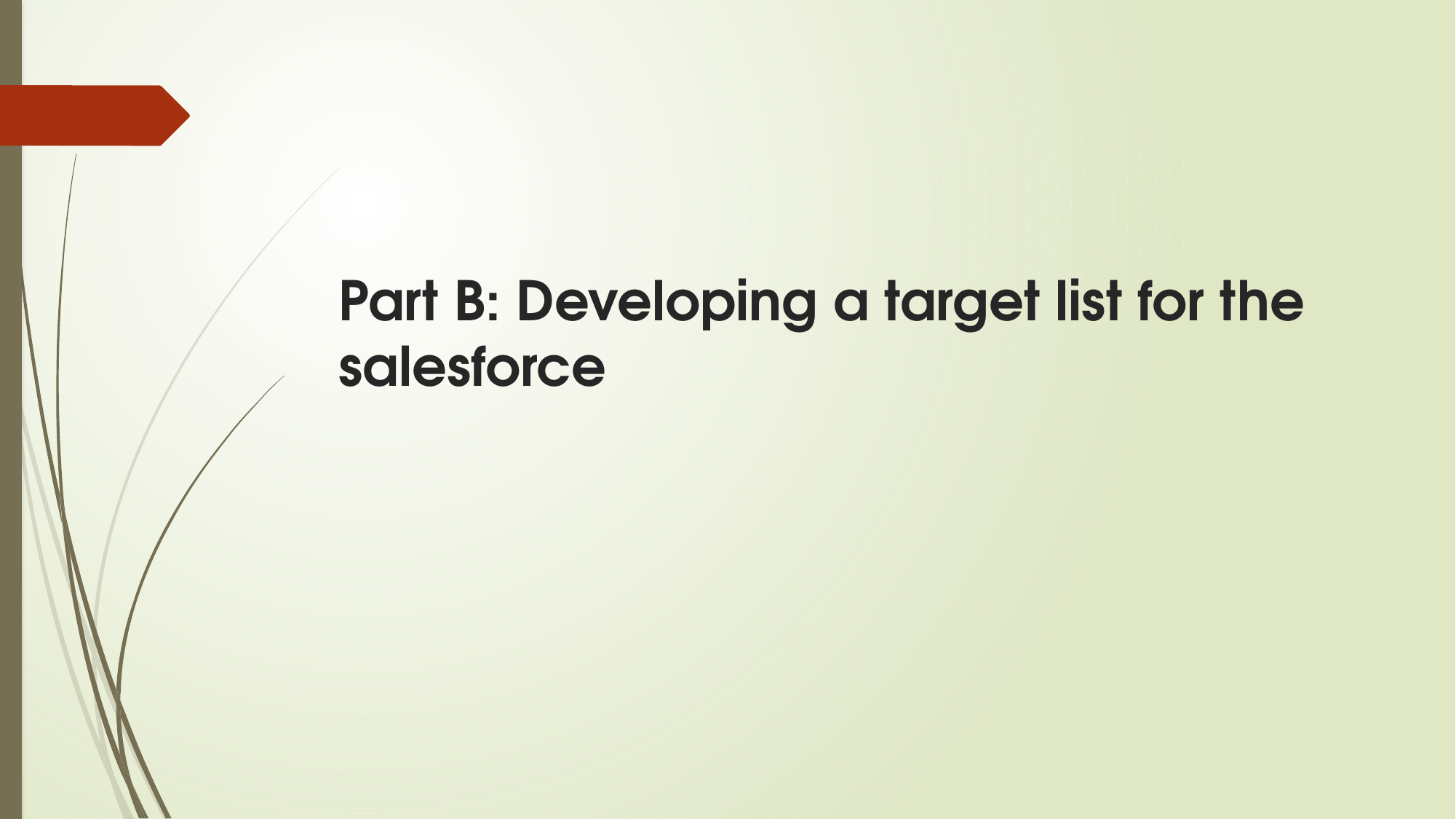

# Part B: Developing a target list for the salesforce